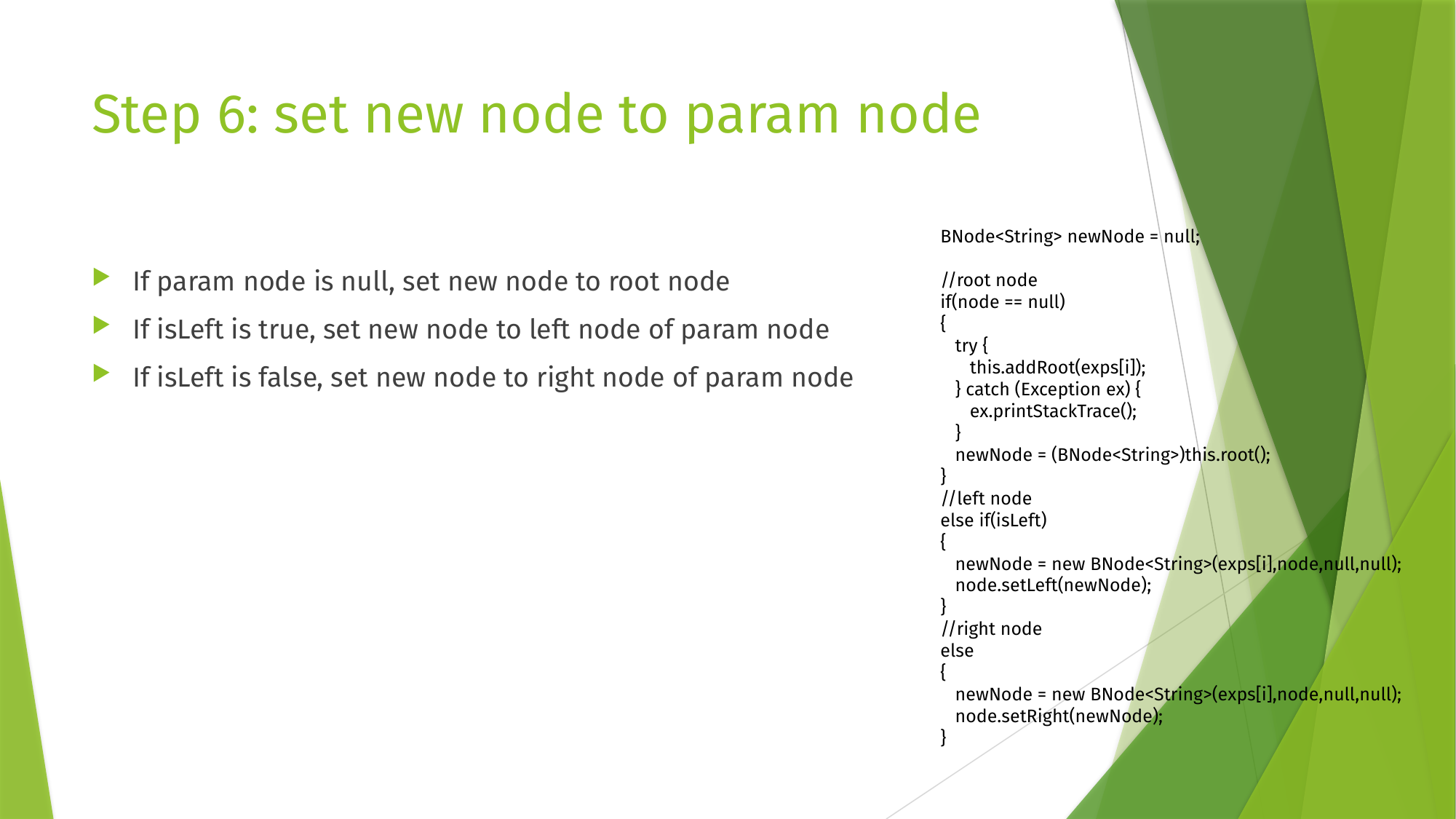

# Step 6: set new node to param node
               BNode<String> newNode = null;

               //root node
               if(node == null)
               {
                  try {
                     this.addRoot(exps[i]);
                  } catch (Exception ex) {
                     ex.printStackTrace();
                  }
                  newNode = (BNode<String>)this.root();
               }
               //left node
               else if(isLeft)
               {
                  newNode = new BNode<String>(exps[i],node,null,null);
                  node.setLeft(newNode);
               }
               //right node
               else
               {
                  newNode = new BNode<String>(exps[i],node,null,null);
                  node.setRight(newNode);
               }
If param node is null, set new node to root node
If isLeft is true, set new node to left node of param node
If isLeft is false, set new node to right node of param node